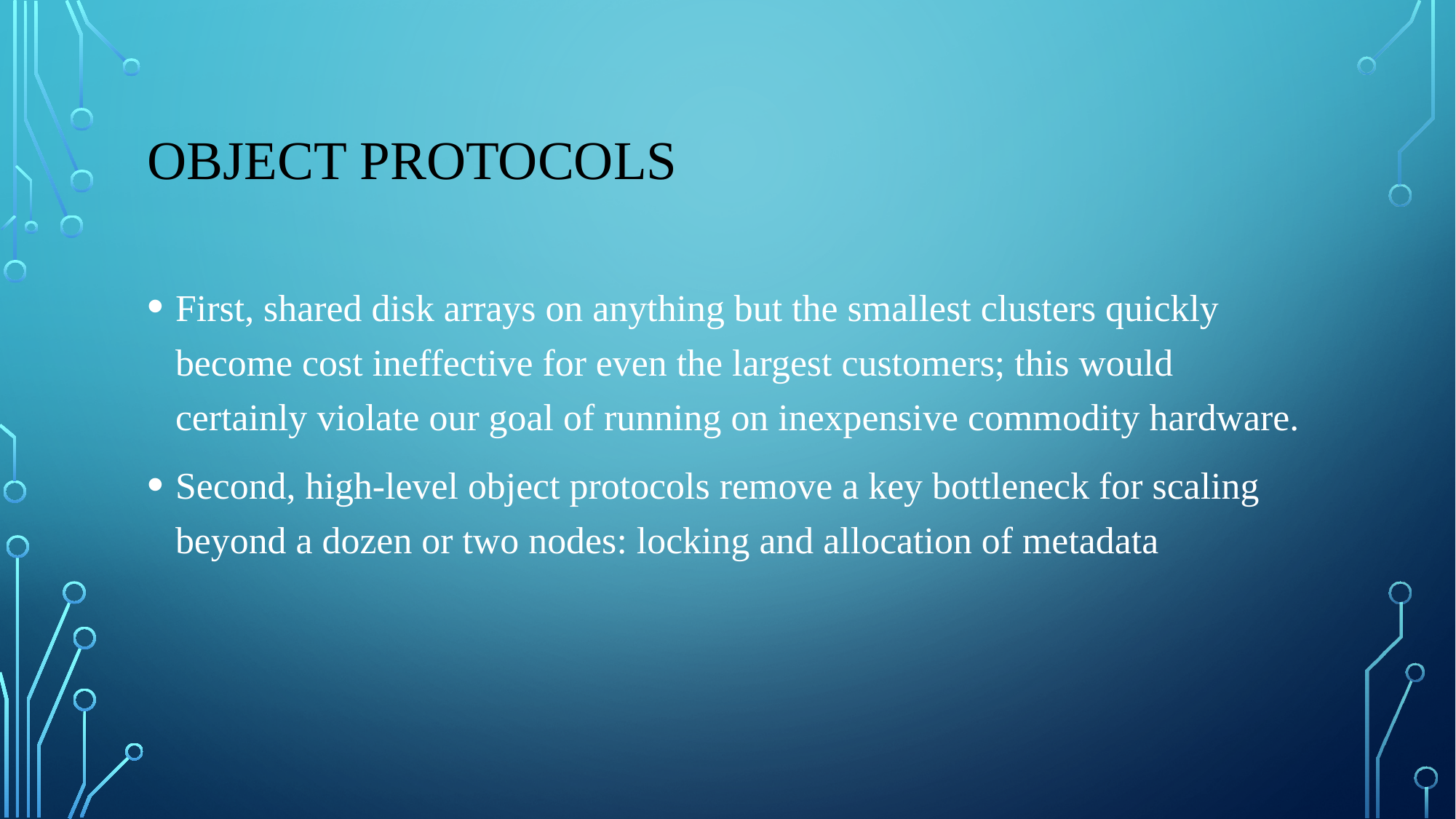

# Object Protocols
First, shared disk arrays on anything but the smallest clusters quickly become cost ineffective for even the largest customers; this would certainly violate our goal of running on inexpensive commodity hardware.
Second, high-level object protocols remove a key bottleneck for scaling beyond a dozen or two nodes: locking and allocation of metadata